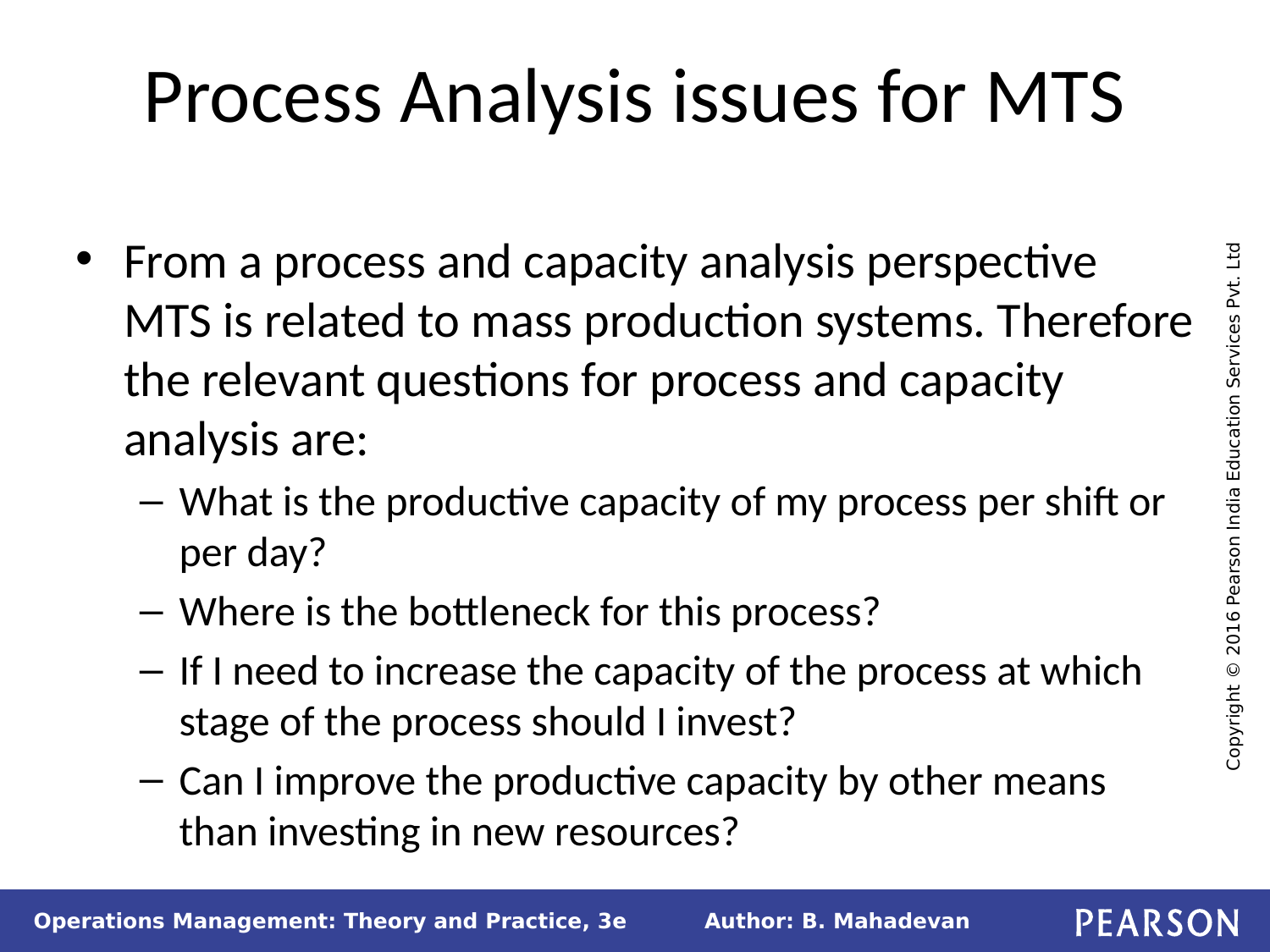

# Process Analysis issues for MTS
From a process and capacity analysis perspective MTS is related to mass production systems. Therefore the relevant questions for process and capacity analysis are:
What is the productive capacity of my process per shift or per day?
Where is the bottleneck for this process?
If I need to increase the capacity of the process at which stage of the process should I invest?
Can I improve the productive capacity by other means than investing in new resources?